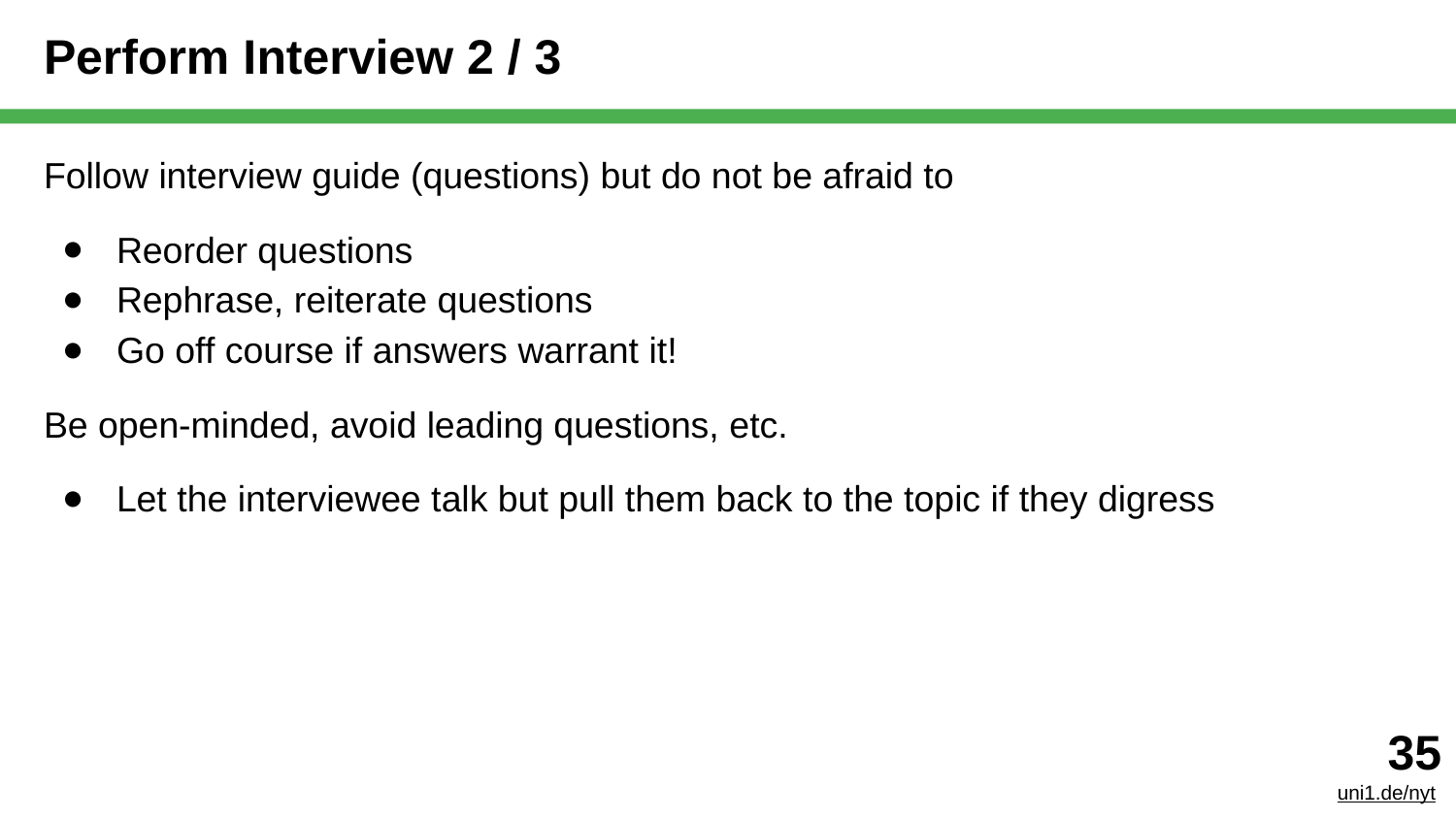

# Perform Interview 2 / 3
Follow interview guide (questions) but do not be afraid to
Reorder questions
Rephrase, reiterate questions
Go off course if answers warrant it!
Be open-minded, avoid leading questions, etc.
Let the interviewee talk but pull them back to the topic if they digress
35
uni1.de/nyt